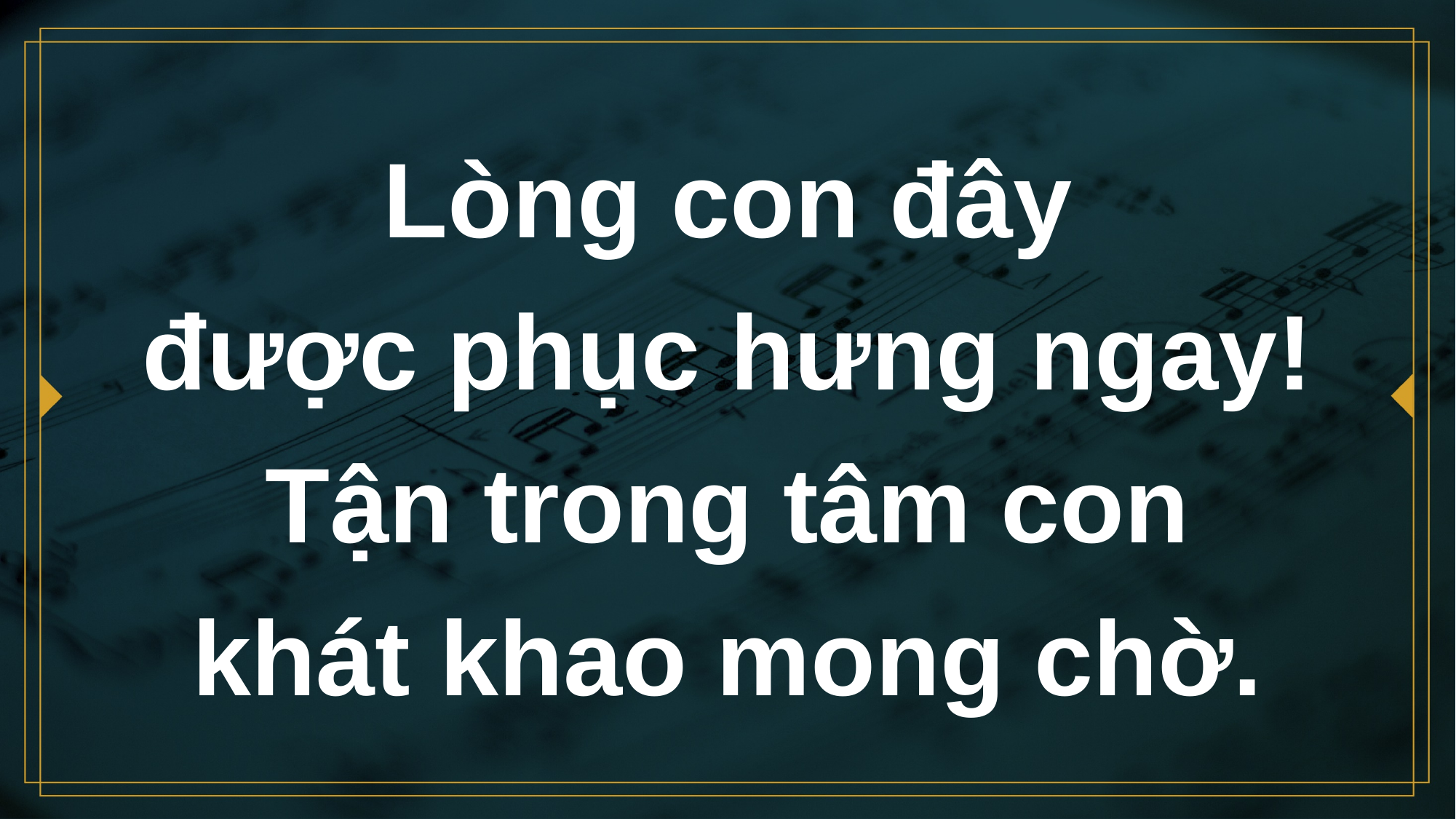

# Lòng con đây được phục hưng ngay! Tận trong tâm con khát khao mong chờ.